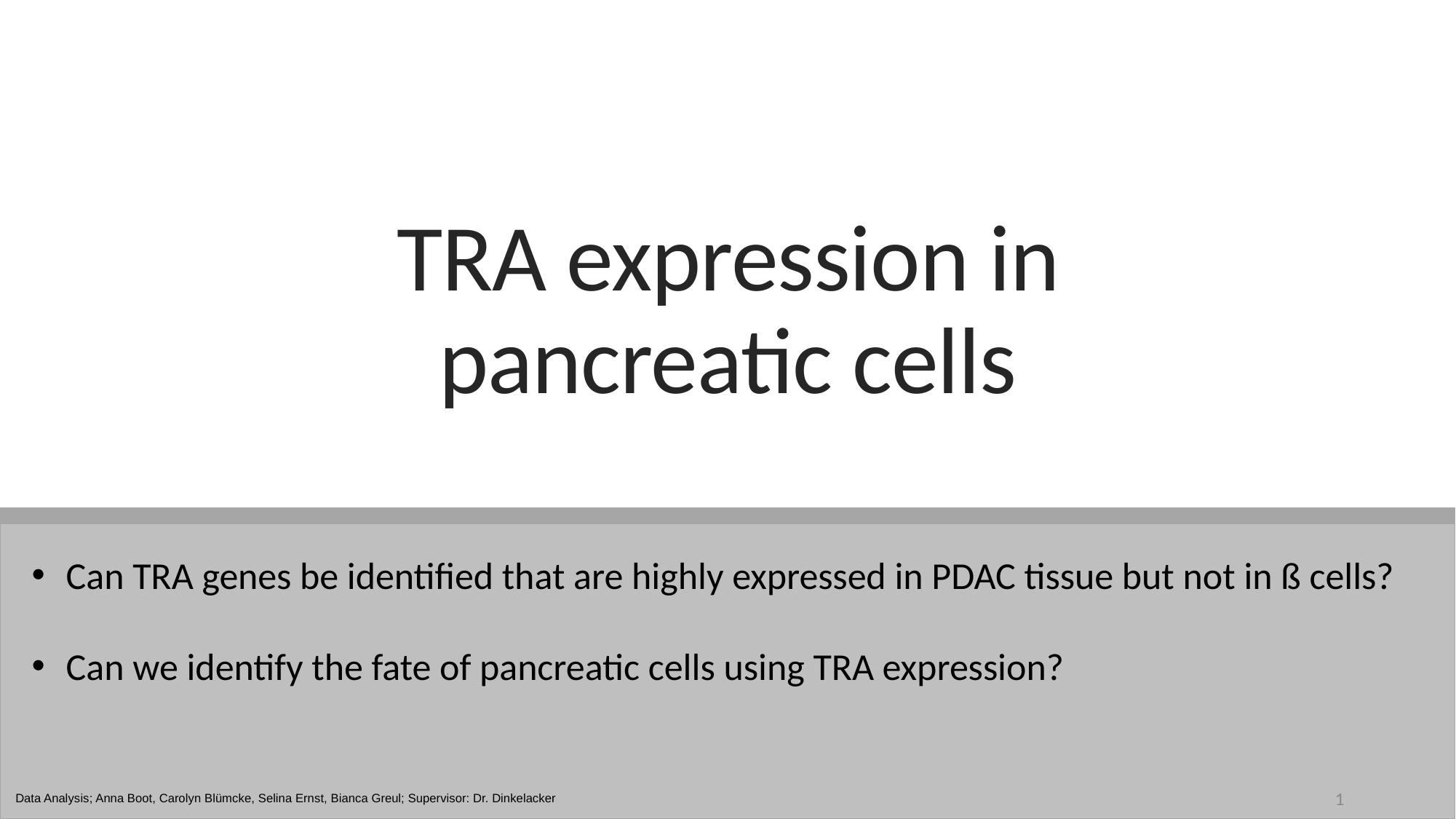

# TRA expression in pancreatic cells

Can TRA genes be identified that are highly expressed in PDAC tissue but not in ß cells?

Can we identify the fate of pancreatic cells using TRA expression?

Can TRA genes be identified that are highly expressed in PDAC tissue but not in ß cells?

Can we identify the fate of pancreatic cells using TRA expression?
1
Data Analysis; Anna Boot, Carolyn Blümcke, Selina Ernst, Bianca Greul; Supervisor: Dr. Dinkelacker